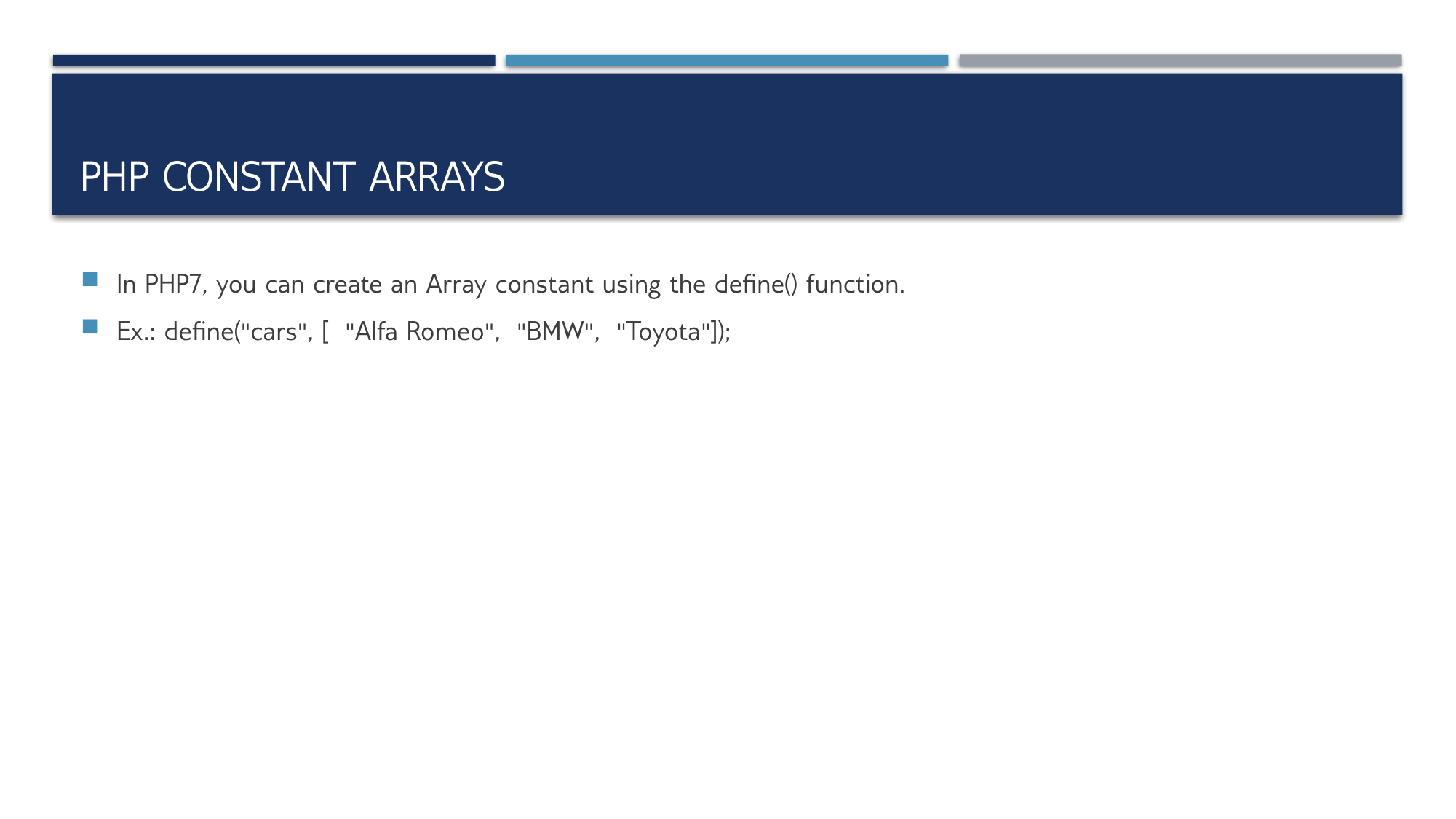

# PHP Constant Arrays
In PHP7, you can create an Array constant using the define() function.
Ex.: define("cars", [  "Alfa Romeo",  "BMW",  "Toyota"]);